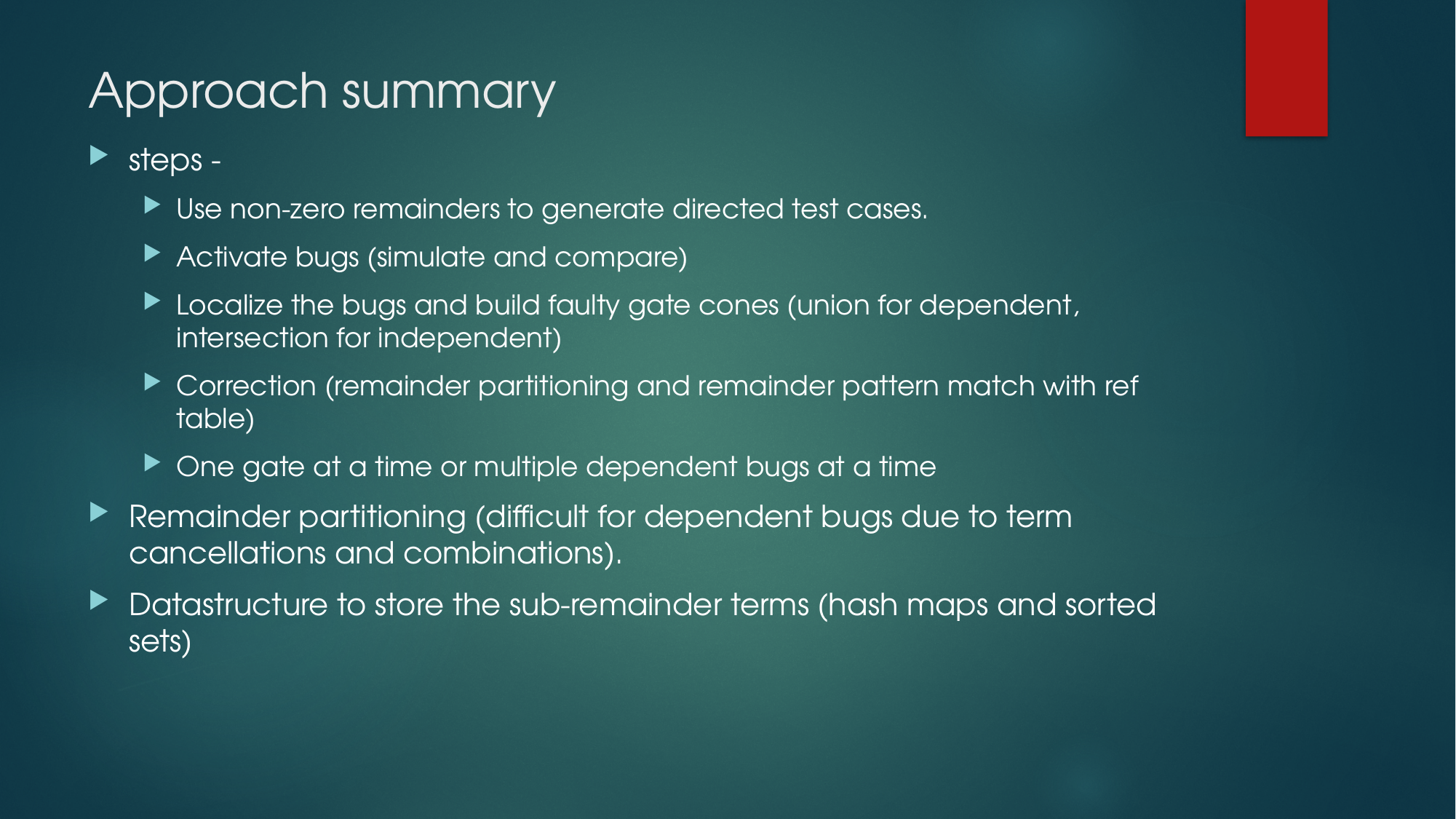

# Approach summary
steps -
Use non-zero remainders to generate directed test cases.
Activate bugs (simulate and compare)
Localize the bugs and build faulty gate cones (union for dependent, intersection for independent)
Correction (remainder partitioning and remainder pattern match with ref table)
One gate at a time or multiple dependent bugs at a time
Remainder partitioning (difficult for dependent bugs due to term cancellations and combinations).
Datastructure to store the sub-remainder terms (hash maps and sorted sets)